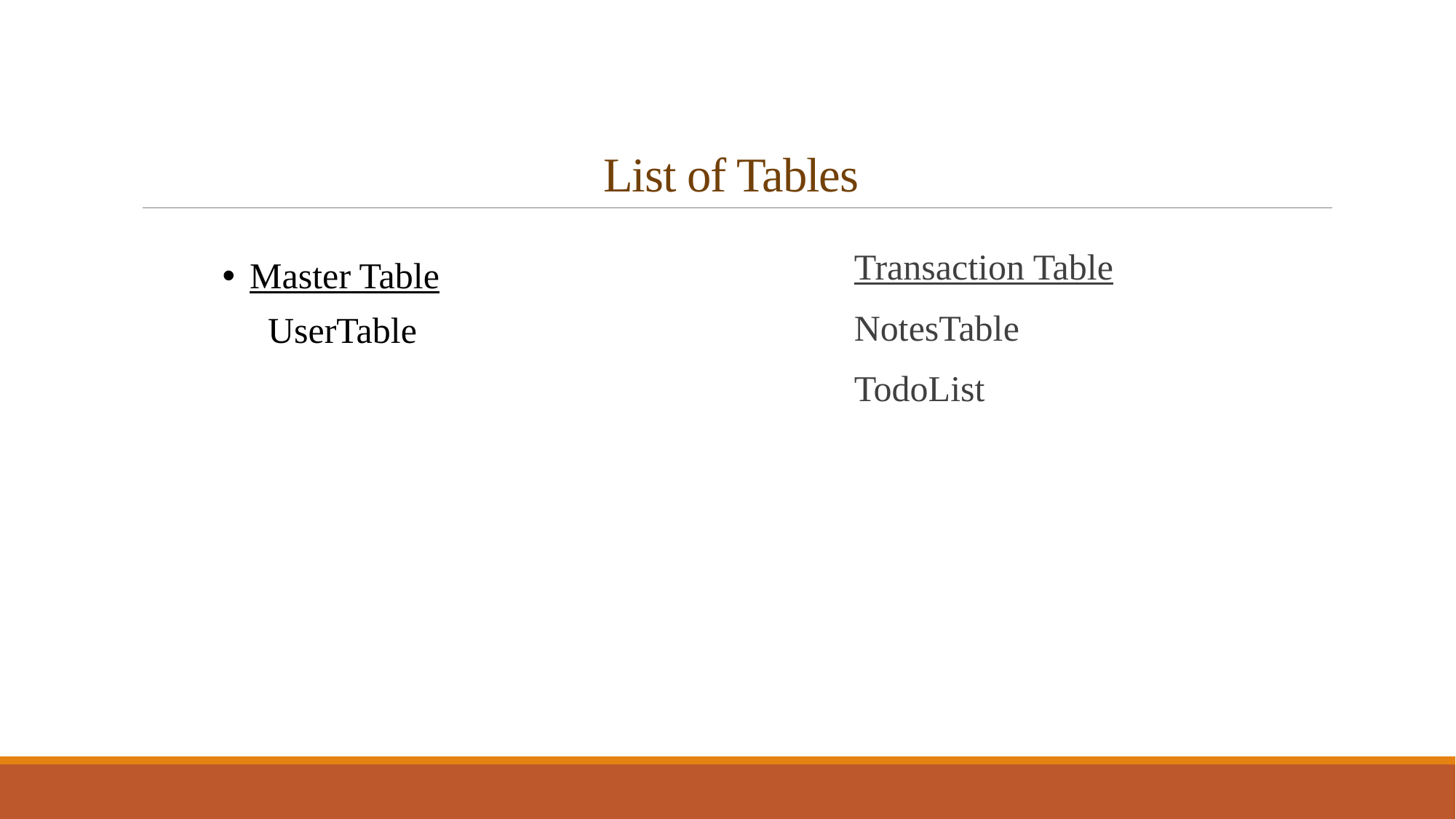

# List of Tables
Transaction Table
NotesTable
TodoList

Master Table
     UserTable